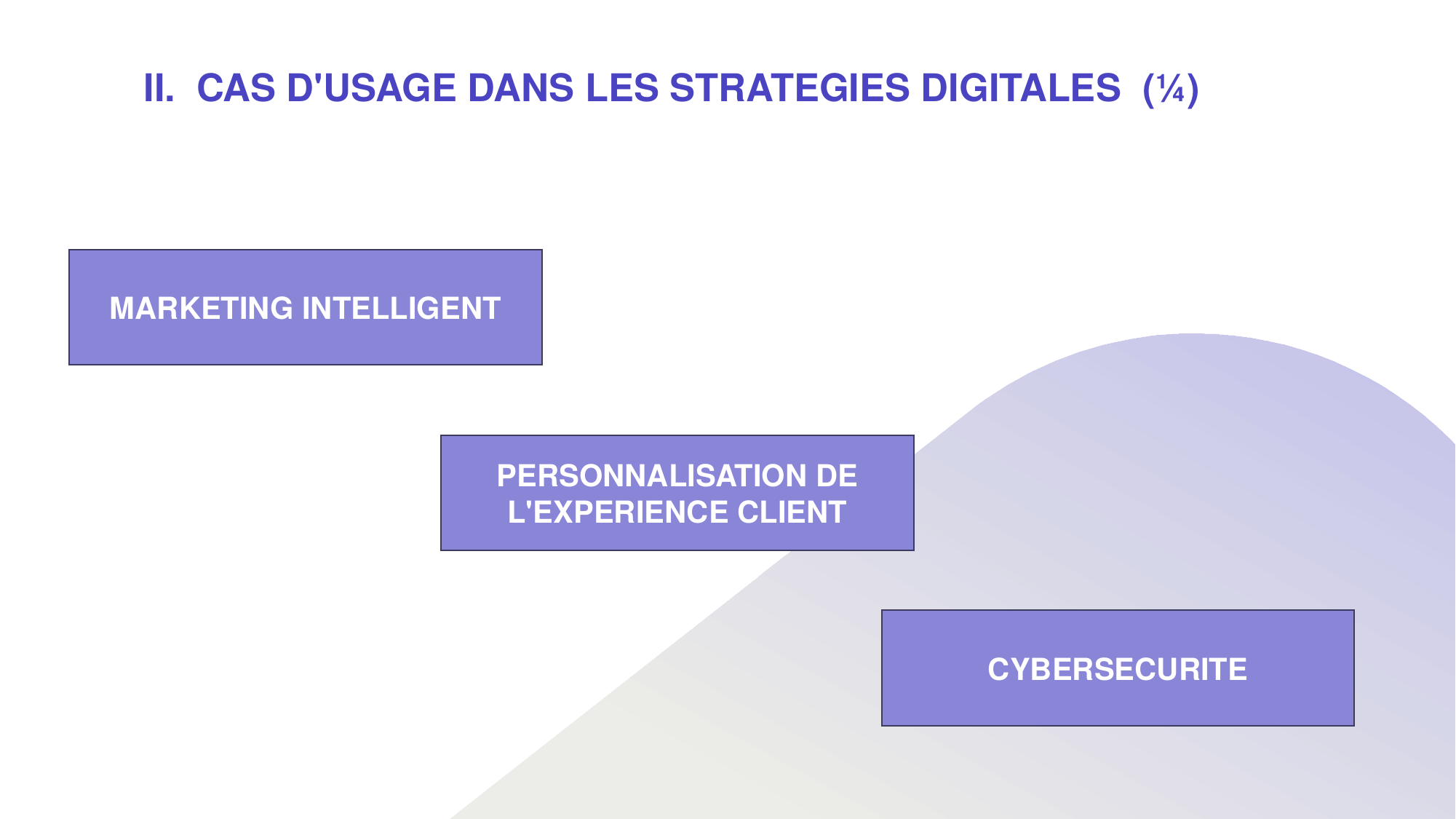

# II.  CAS D'USAGE DANS LES STRATEGIES DIGITALES  (¼)
MARKETING INTELLIGENT

PERSONNALISATION DE L'EXPERIENCE CLIENT
CYBERSECURITE